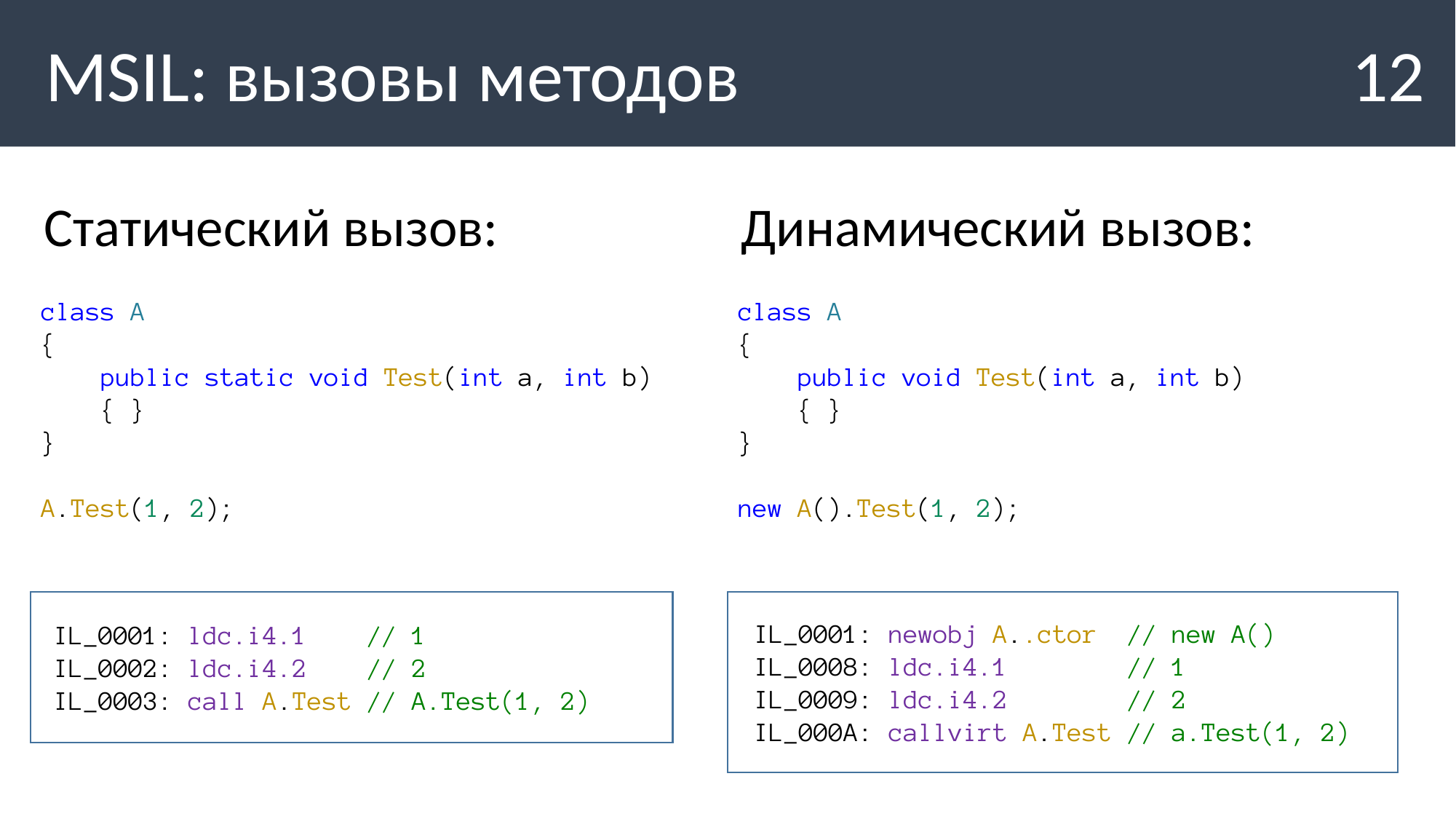

MSIL: вызовы методов
12
Статический вызов:
Динамический вызов:
class A
{
    public static void Test(int a, int b)
    { }
}
A.Test(1, 2);
class A
{
    public void Test(int a, int b)
    { }
}
new A().Test(1, 2);

IL_0001: newobj A..ctor  // new A()
IL_0008: ldc.i4.1        // 1
IL_0009: ldc.i4.2        // 2
IL_000A: callvirt A.Test // a.Test(1, 2)
IL_0001: ldc.i4.1    // 1
IL_0002: ldc.i4.2    // 2
IL_0003: call A.Test // A.Test(1, 2)